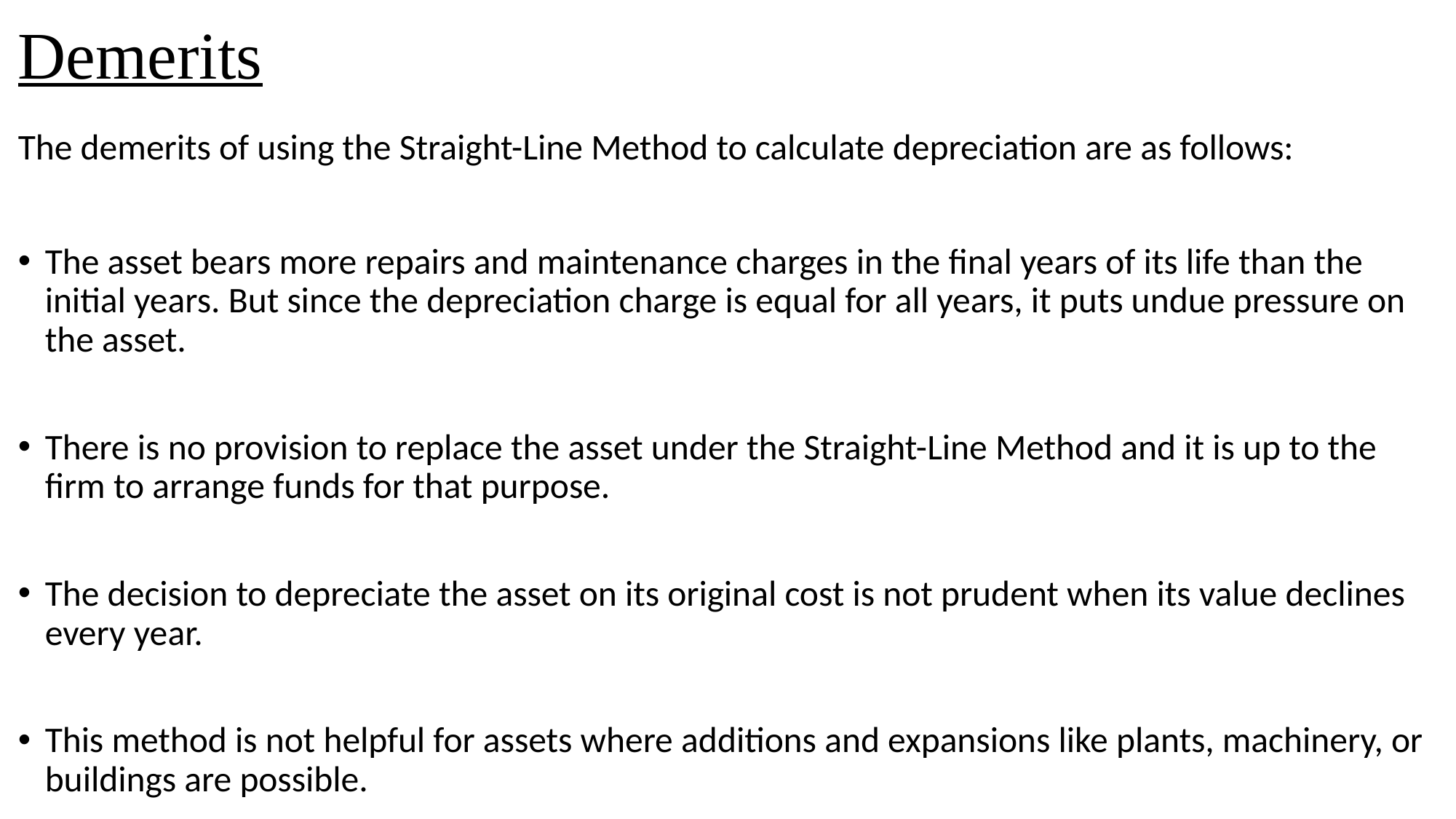

# Demerits
The demerits of using the Straight-Line Method to calculate depreciation are as follows:

The asset bears more repairs and maintenance charges in the final years of its life than the initial years. But since the depreciation charge is equal for all years, it puts undue pressure on the asset.

There is no provision to replace the asset under the Straight-Line Method and it is up to the firm to arrange funds for that purpose.

The decision to depreciate the asset on its original cost is not prudent when its value declines every year.

This method is not helpful for assets where additions and expansions like plants, machinery, or buildings are possible.